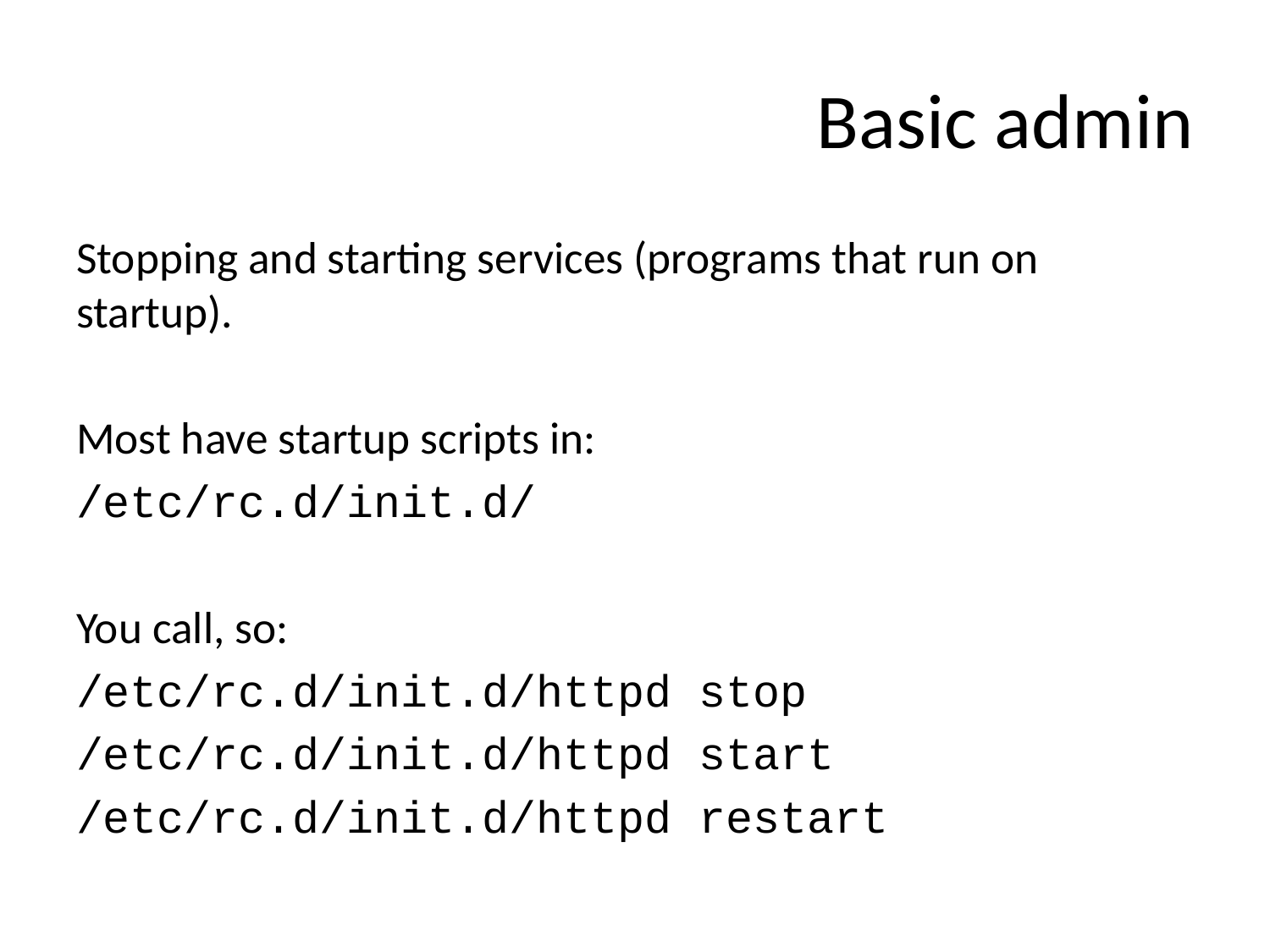

# Basic admin
Stopping and starting services (programs that run on startup).

Most have startup scripts in:
/etc/rc.d/init.d/

You call, so:
/etc/rc.d/init.d/httpd stop
/etc/rc.d/init.d/httpd start
/etc/rc.d/init.d/httpd restart